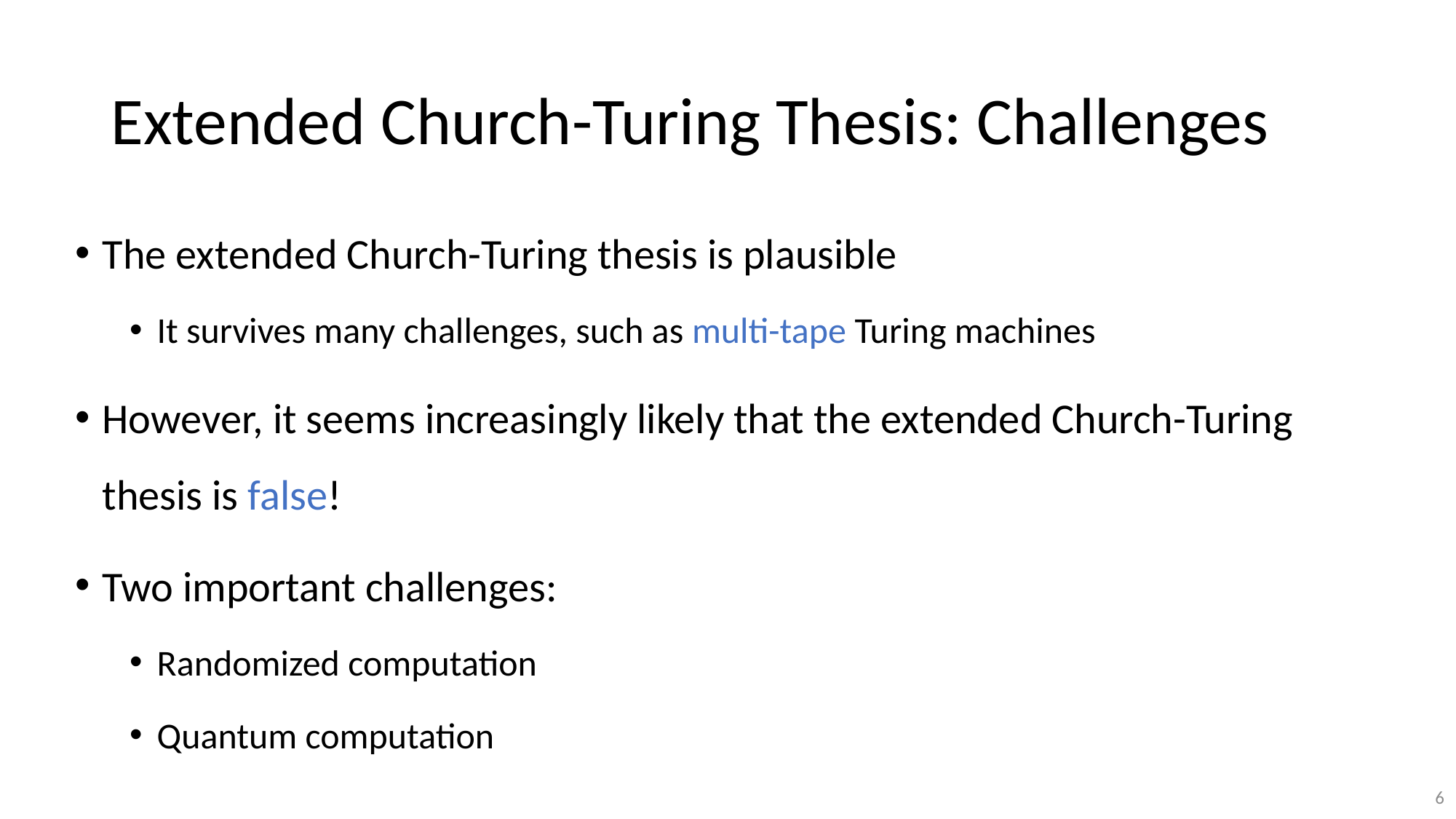

# Extended Church-Turing Thesis: Challenges
The extended Church-Turing thesis is plausible
It survives many challenges, such as multi-tape Turing machines
However, it seems increasingly likely that the extended Church-Turing thesis is false!
Two important challenges:
Randomized computation
Quantum computation
6